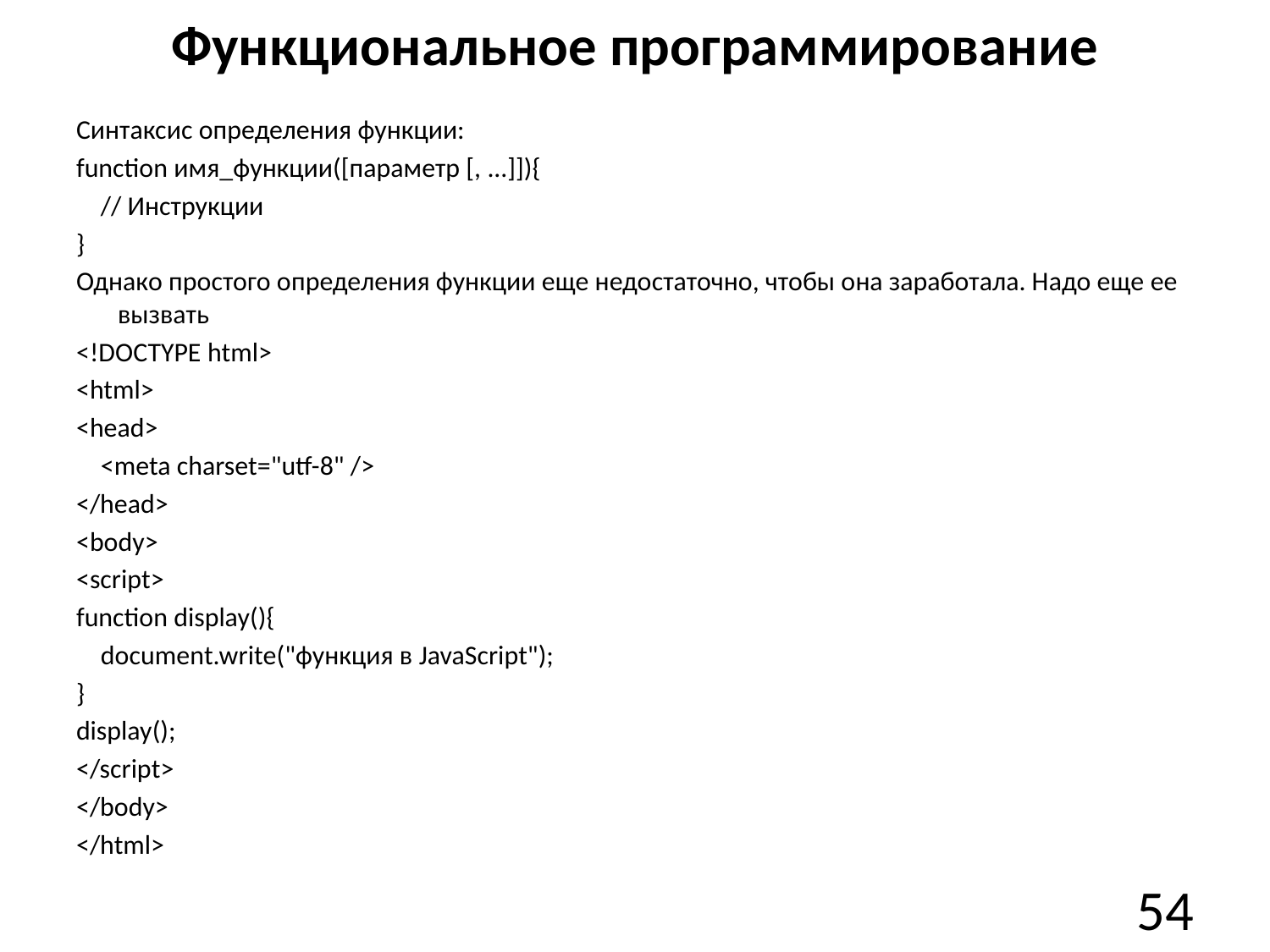

# Функциональное программирование
Синтаксис определения функции:
function имя_функции([параметр [, ...]]){
    // Инструкции
}
Однако простого определения функции еще недостаточно, чтобы она заработала. Надо еще ее вызвать
<!DOCTYPE html>
<html>
<head>
    <meta charset="utf-8" />
</head>
<body>
<script>
function display(){
    document.write("функция в JavaScript");
}
display();
</script>
</body>
</html>
54